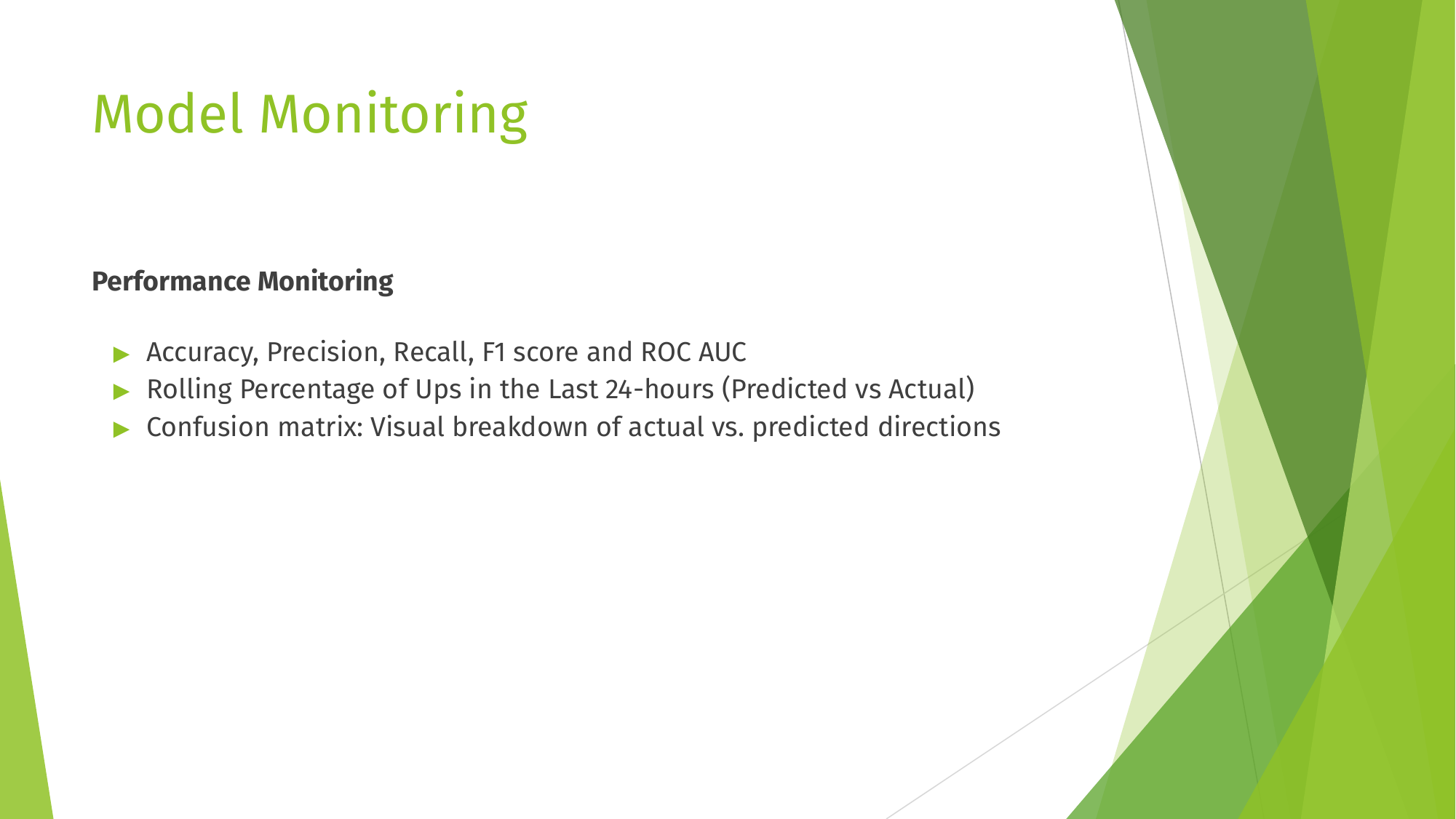

# Model Monitoring
Performance Monitoring

Accuracy, Precision, Recall, F1 score and ROC AUC
Rolling Percentage of Ups in the Last 24-hours (Predicted vs Actual)
Confusion matrix: Visual breakdown of actual vs. predicted directions